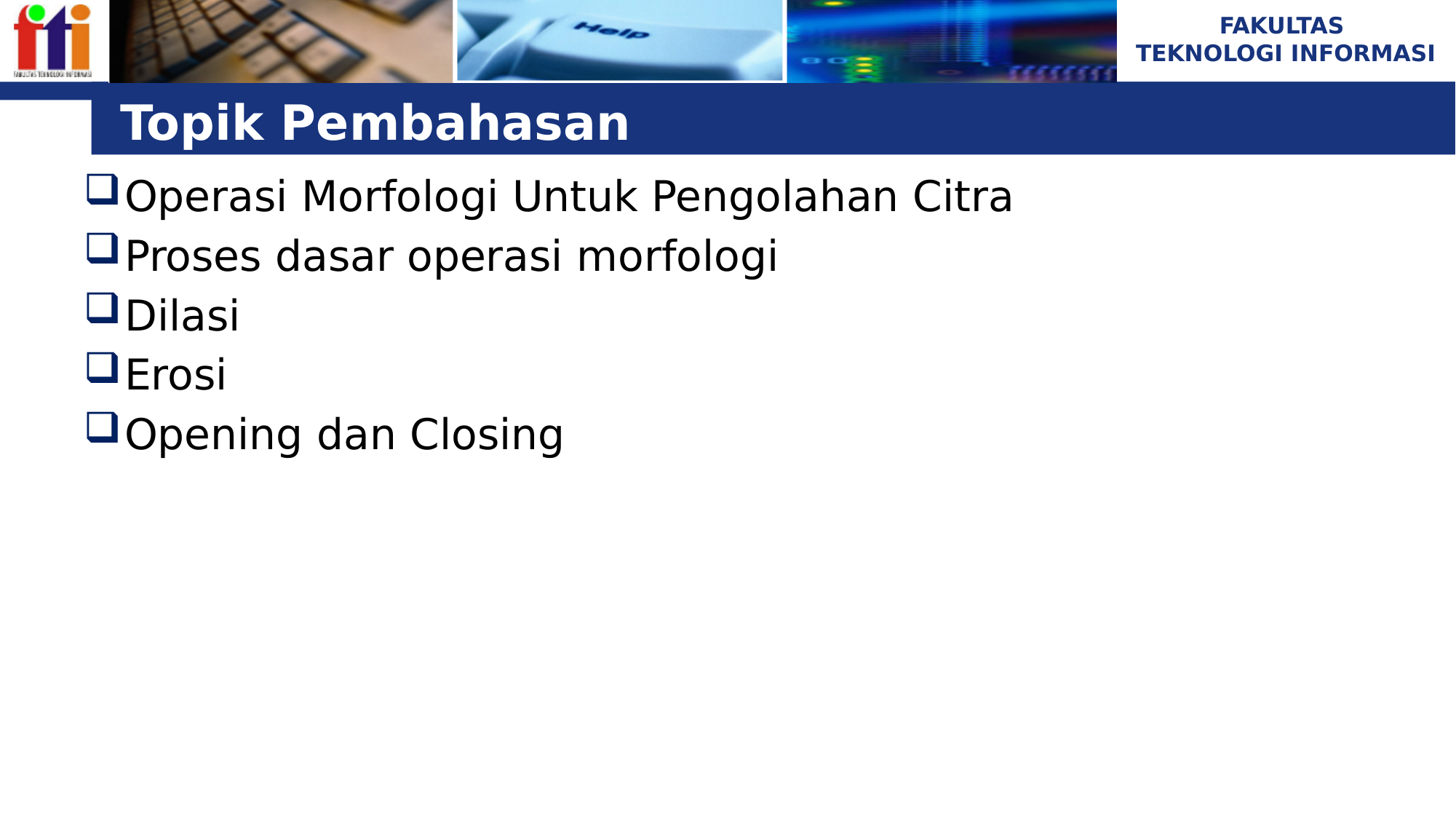

# Topik Pembahasan
Operasi Morfologi Untuk Pengolahan Citra
Proses dasar operasi morfologi
Dilasi
Erosi
Opening dan Closing